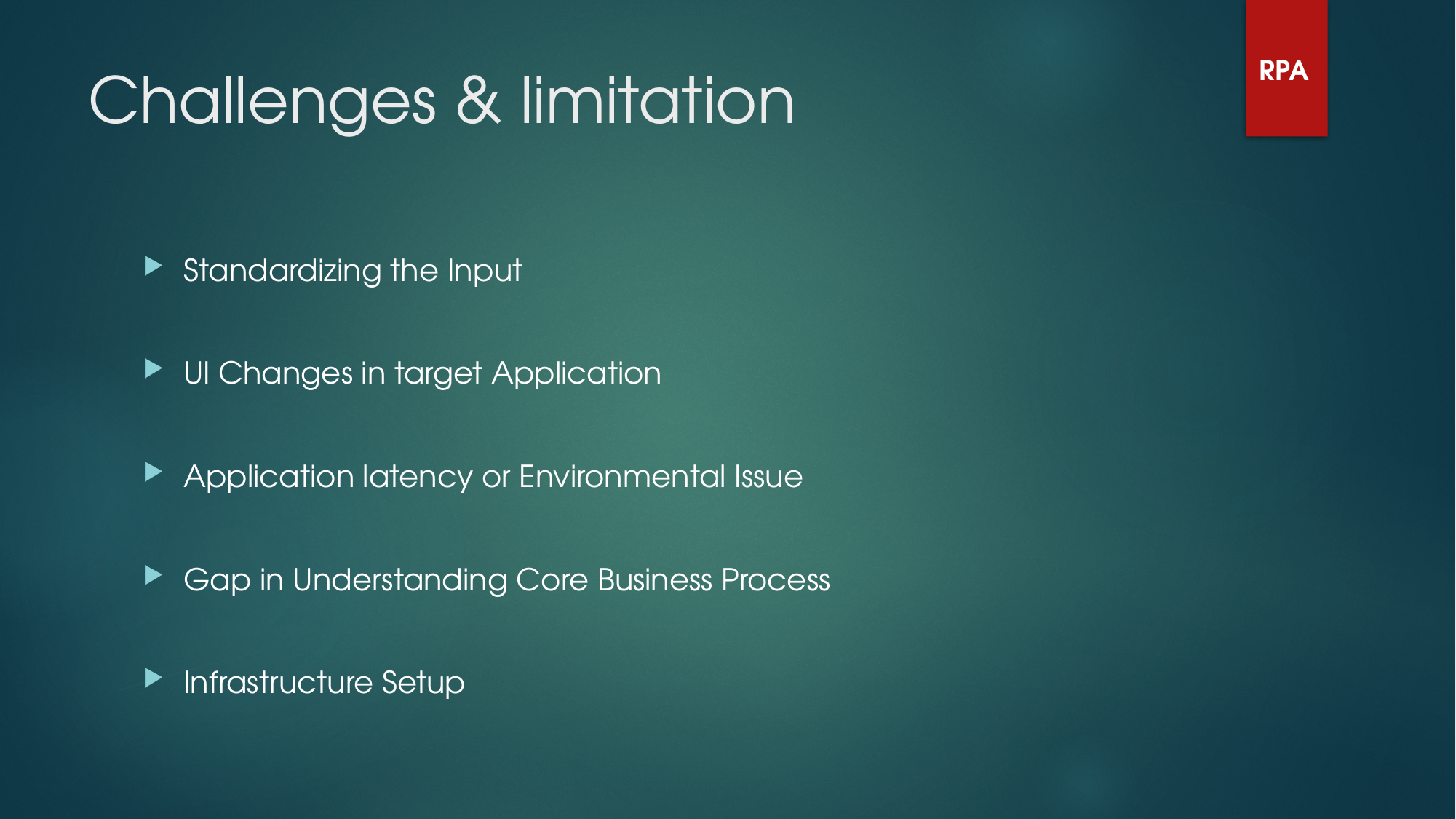

RPA
# Challenges & limitation
Standardizing the Input

UI Changes in target Application

Application latency or Environmental Issue

Gap in Understanding Core Business Process

Infrastructure Setup